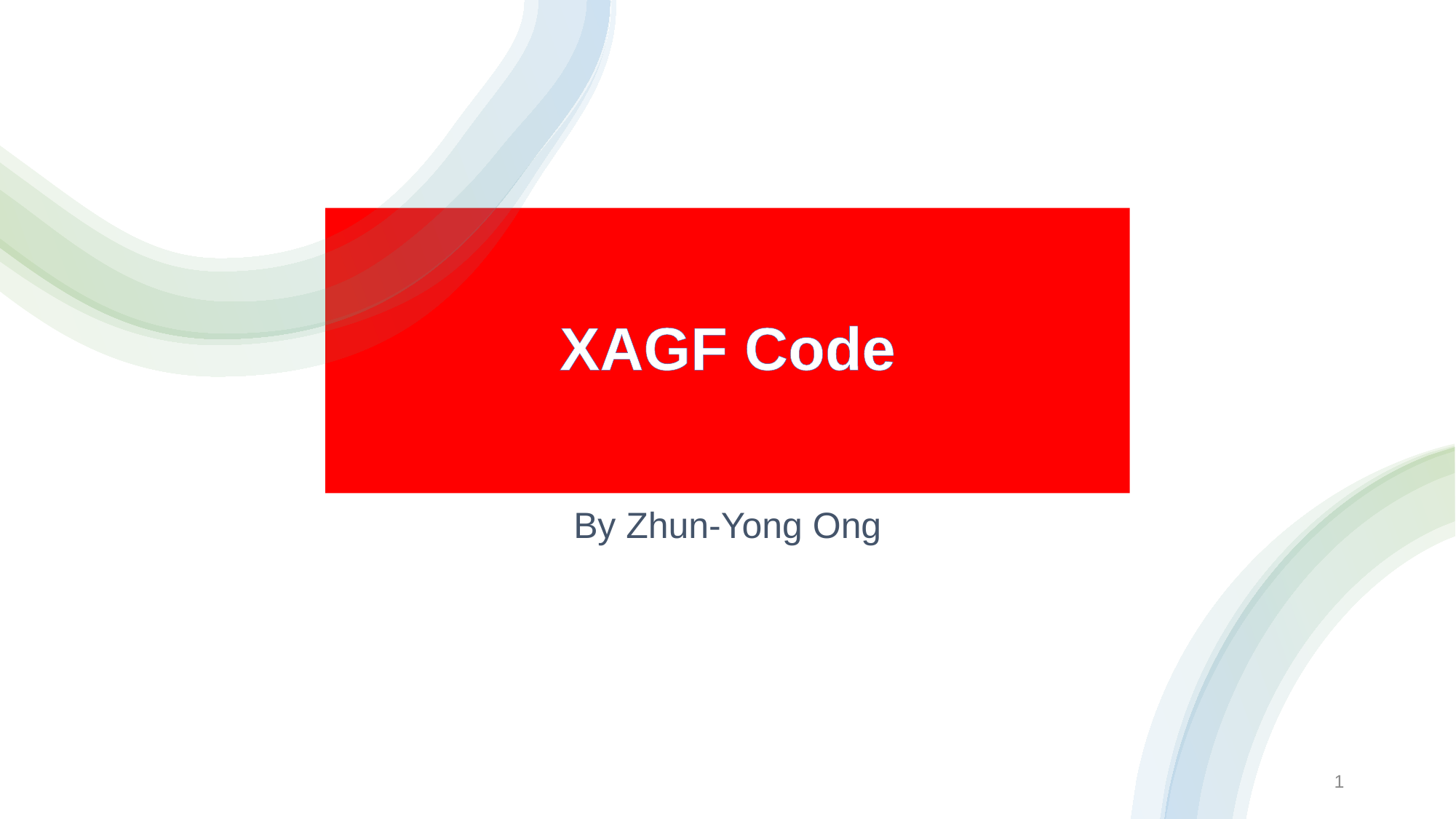

# XAGF Code

By Zhun-Yong Ong
1